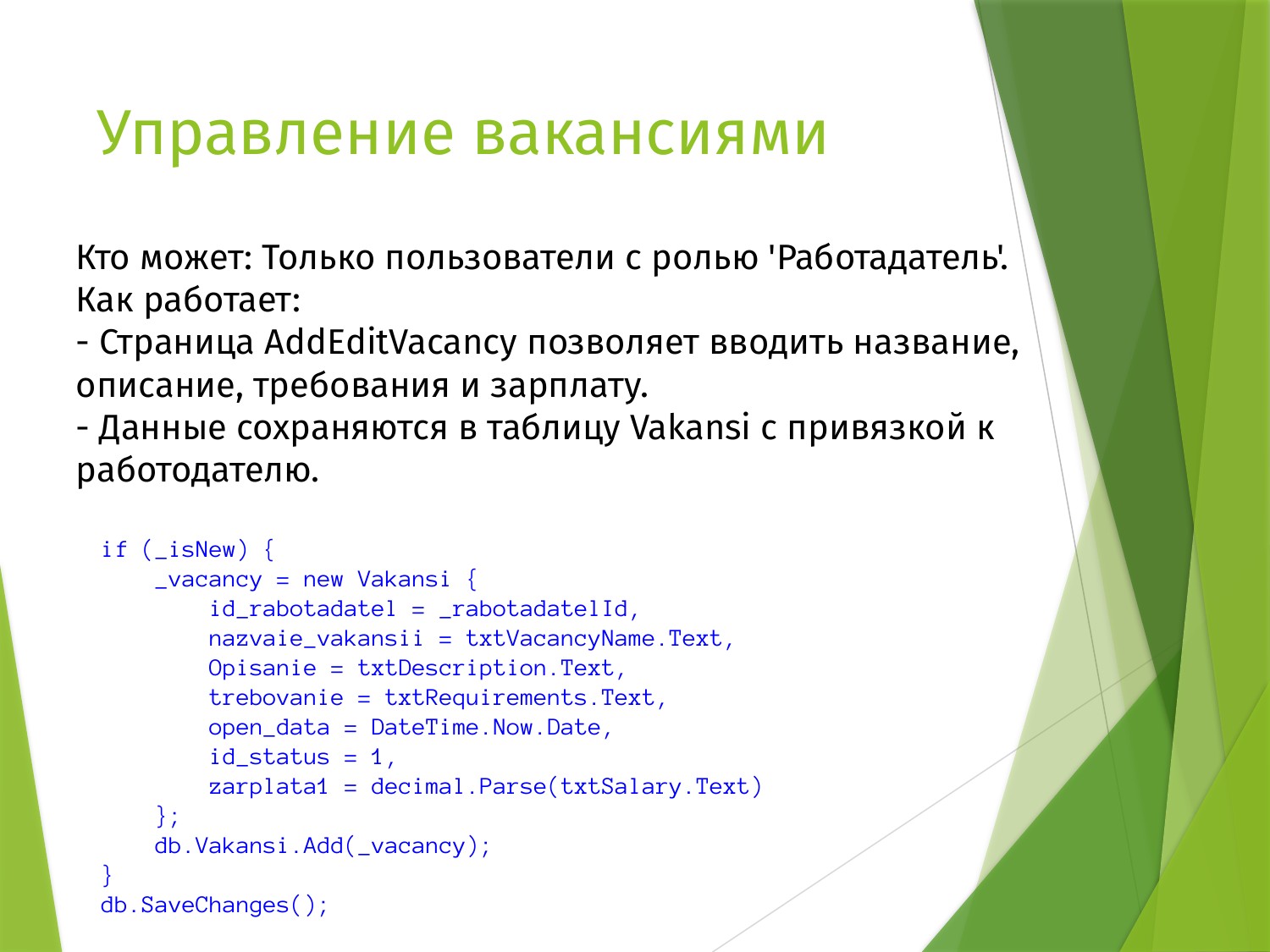

# Управление вакансиями

Кто может: Только пользователи с ролью 'Работадатель'.
Как работает:
- Страница AddEditVacancy позволяет вводить название, описание, требования и зарплату.
- Данные сохраняются в таблицу Vakansi с привязкой к работодателю.

if (_isNew) {
    _vacancy = new Vakansi {
        id_rabotadatel = _rabotadatelId,
        nazvaie_vakansii = txtVacancyName.Text,
        Opisanie = txtDescription.Text,
        trebovanie = txtRequirements.Text,
        open_data = DateTime.Now.Date,
        id_status = 1,
        zarplata1 = decimal.Parse(txtSalary.Text)
    };
    db.Vakansi.Add(_vacancy);
}
db.SaveChanges();